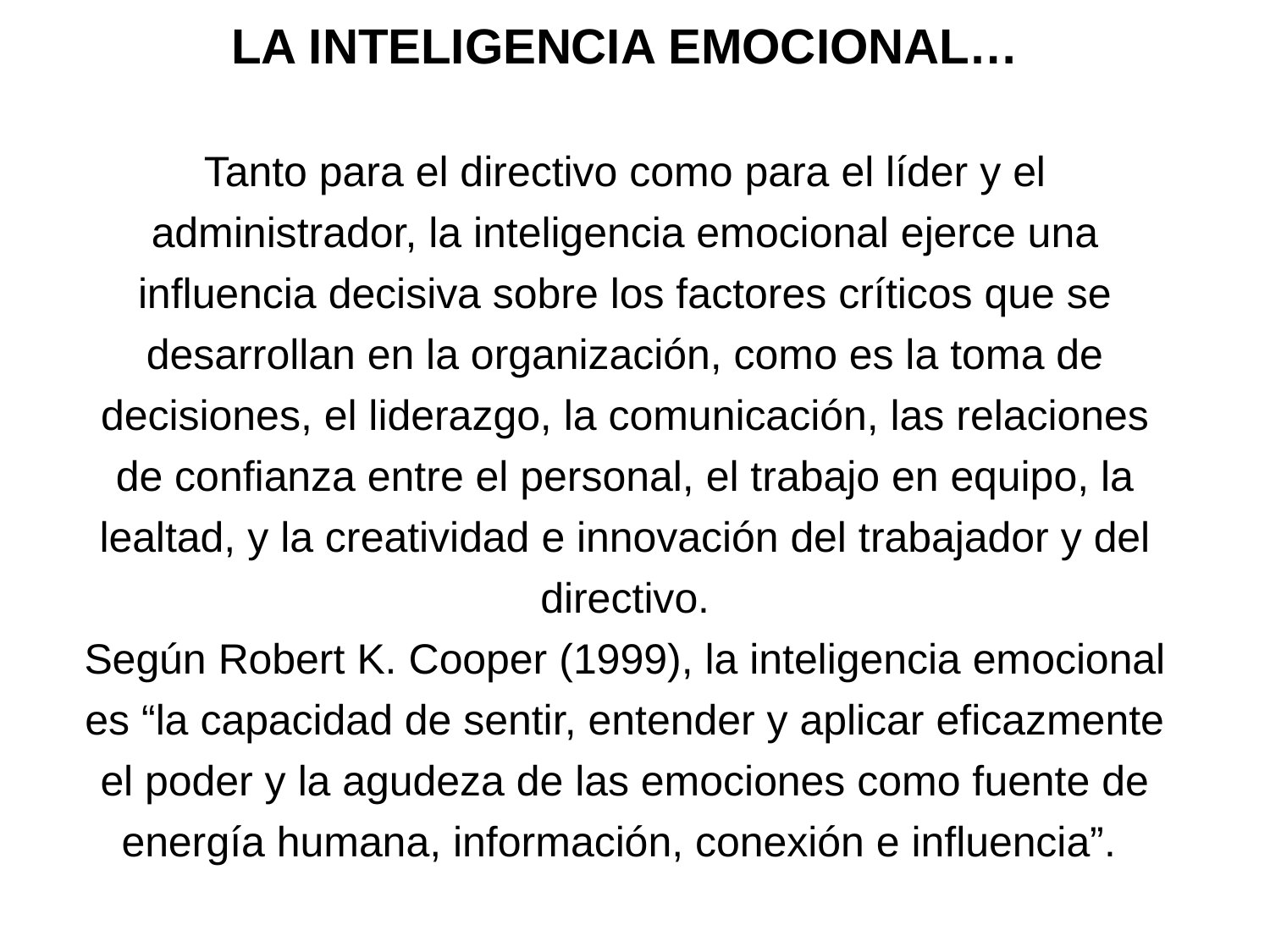

LA INTELIGENCIA EMOCIONAL…

Tanto para el directivo como para el líder y el administrador, la inteligencia emocional ejerce una influencia decisiva sobre los factores críticos que se desarrollan en la organización, como es la toma de decisiones, el liderazgo, la comunicación, las relaciones de confianza entre el personal, el trabajo en equipo, la lealtad, y la creatividad e innovación del trabajador y del directivo.
Según Robert K. Cooper (1999), la inteligencia emocional es “la capacidad de sentir, entender y aplicar eficazmente el poder y la agudeza de las emociones como fuente de energía humana, información, conexión e influencia”.